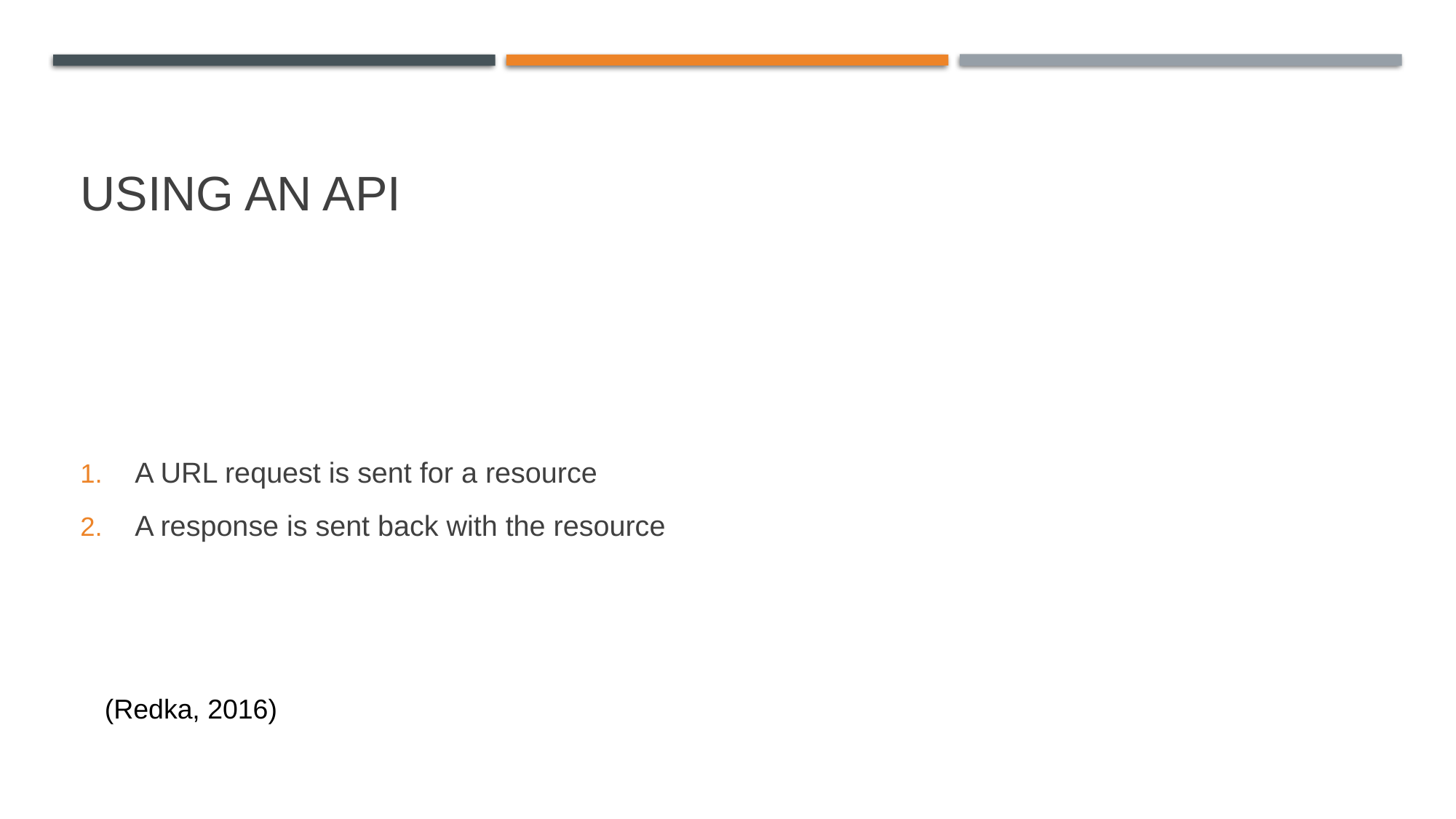

# Using an api
A URL request is sent for a resource
A response is sent back with the resource
(Redka, 2016)